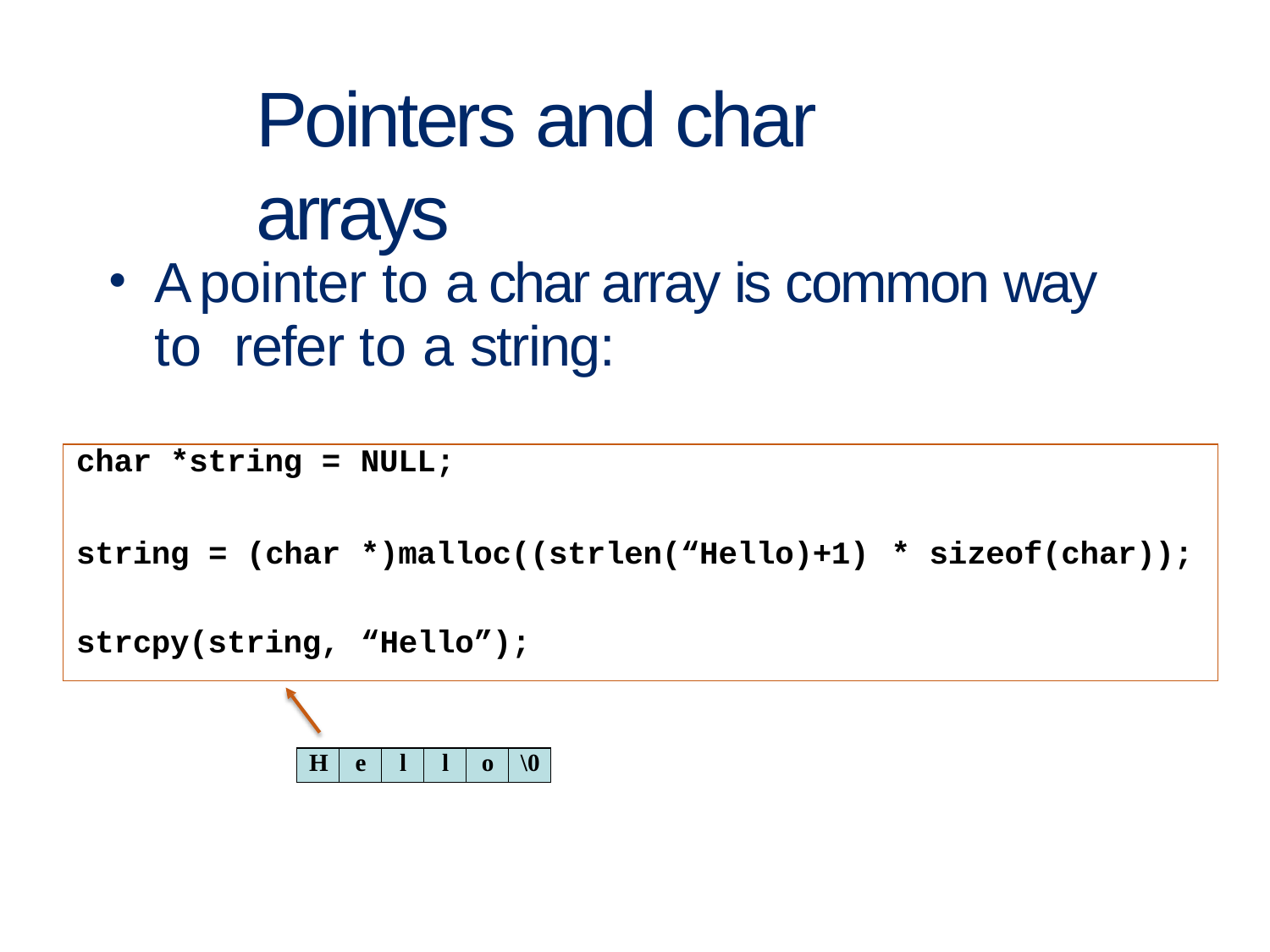

# Pointers and char arrays
A pointer to a char array is common way to  refer to a string:
| char \*string = | NULL; |  |
| --- | --- | --- |
| string = (char strcpy(string, | \*)malloc((strlen(“Hello)+1) “Hello”); | \* sizeof(char)); |

| H | e | l | l | o | \0 |
| --- | --- | --- | --- | --- | --- |